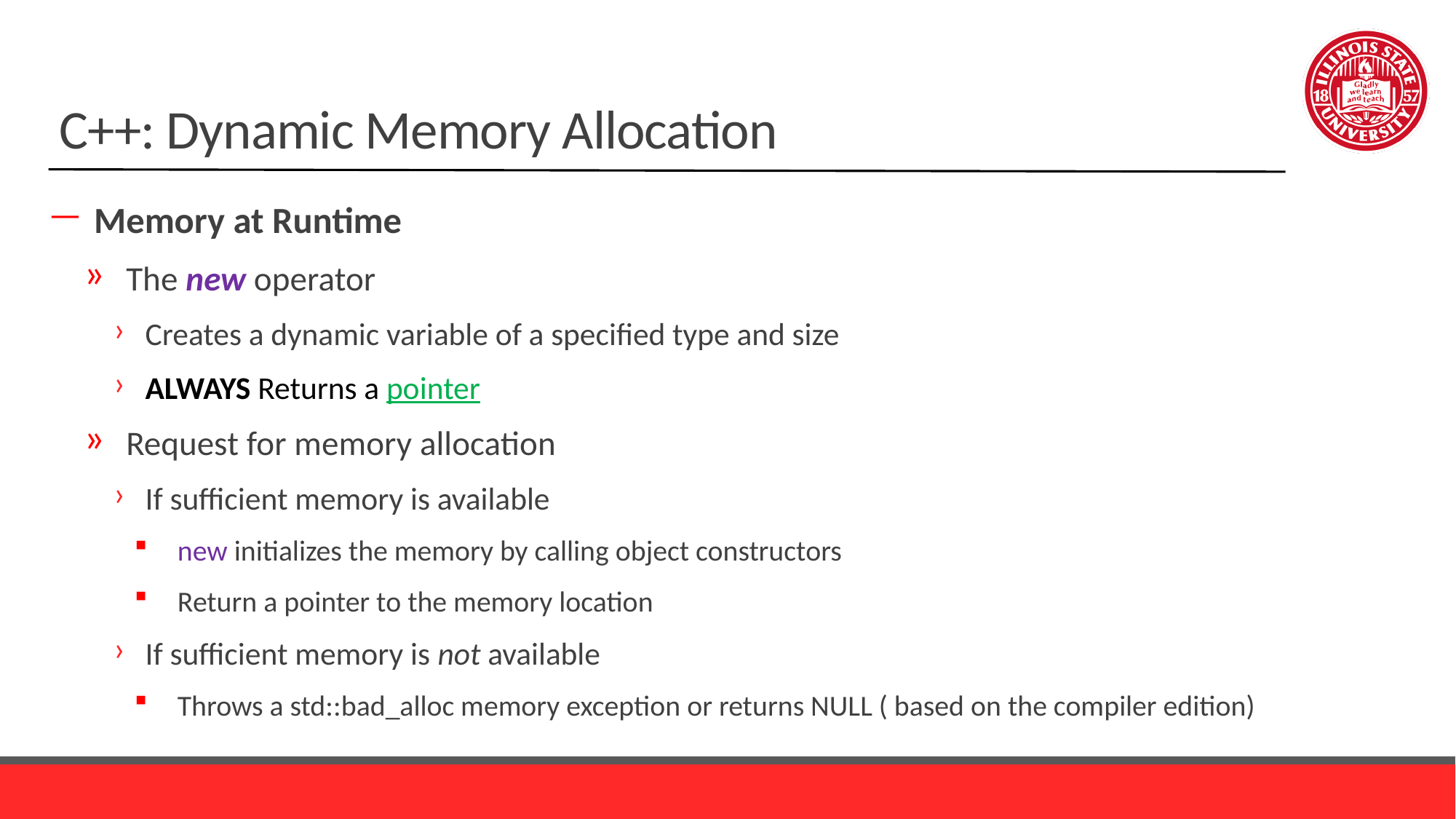

# C++: Dynamic Memory Allocation
Memory at Runtime
The new operator
Creates a dynamic variable of a specified type and size
ALWAYS Returns a pointer
Request for memory allocation
If sufficient memory is available
new initializes the memory by calling object constructors
Return a pointer to the memory location
If sufficient memory is not available
Throws a std::bad_alloc memory exception or returns NULL ( based on the compiler edition)